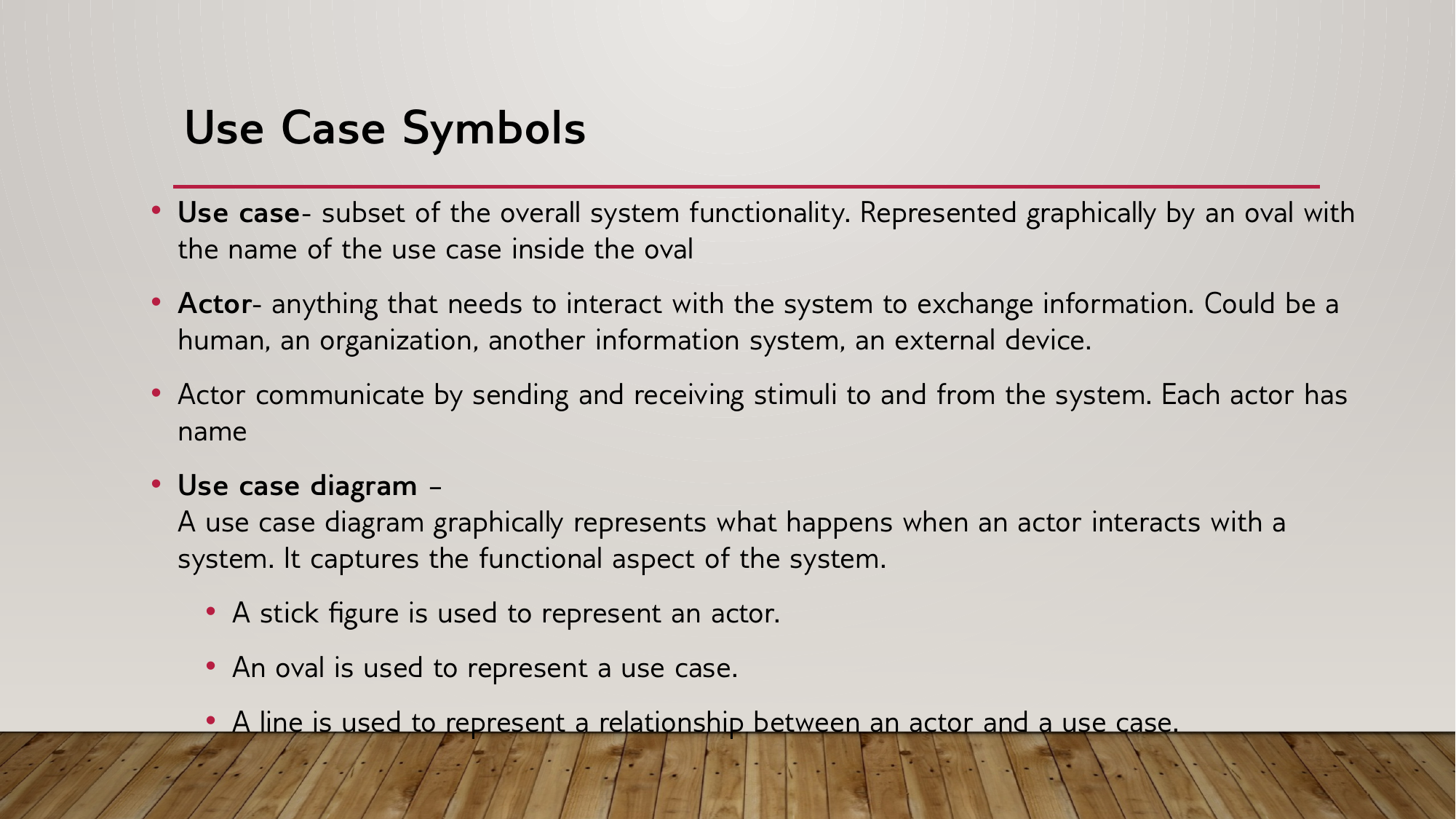

# Use Case Symbols
Use case- subset of the overall system functionality. Represented graphically by an oval with the name of the use case inside the oval
Actor- anything that needs to interact with the system to exchange information. Could be a human, an organization, another information system, an external device.
Actor communicate by sending and receiving stimuli to and from the system. Each actor has name
Use case diagram – 
A use case diagram graphically represents what happens when an actor interacts with a system. It captures the functional aspect of the system.
A stick figure is used to represent an actor.
An oval is used to represent a use case.
A line is used to represent a relationship between an actor and a use case.